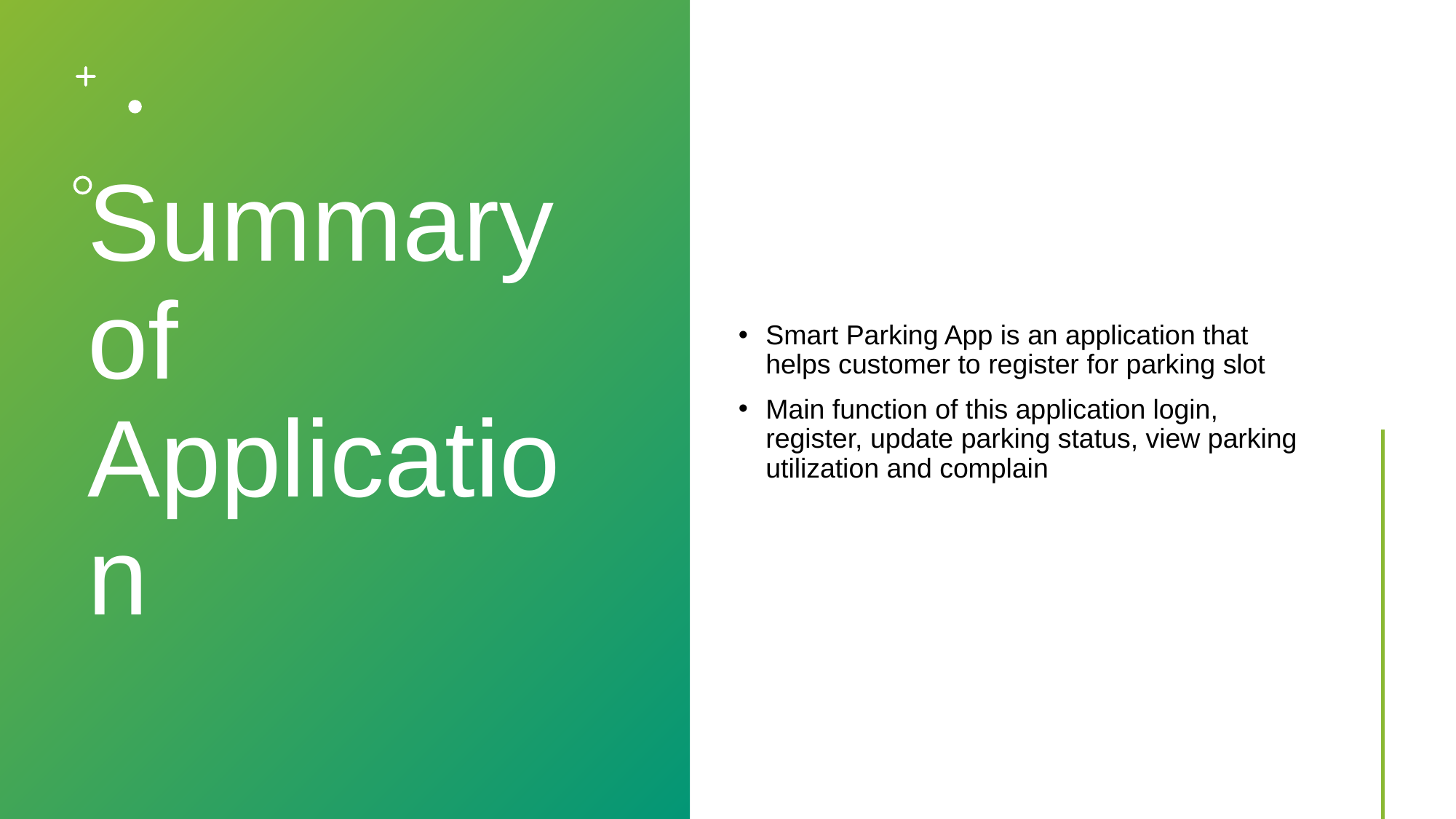

Smart Parking App is an application that helps customer to register for parking slot
Main function of this application login, register, update parking status, view parking utilization and complain
# Summary of Application